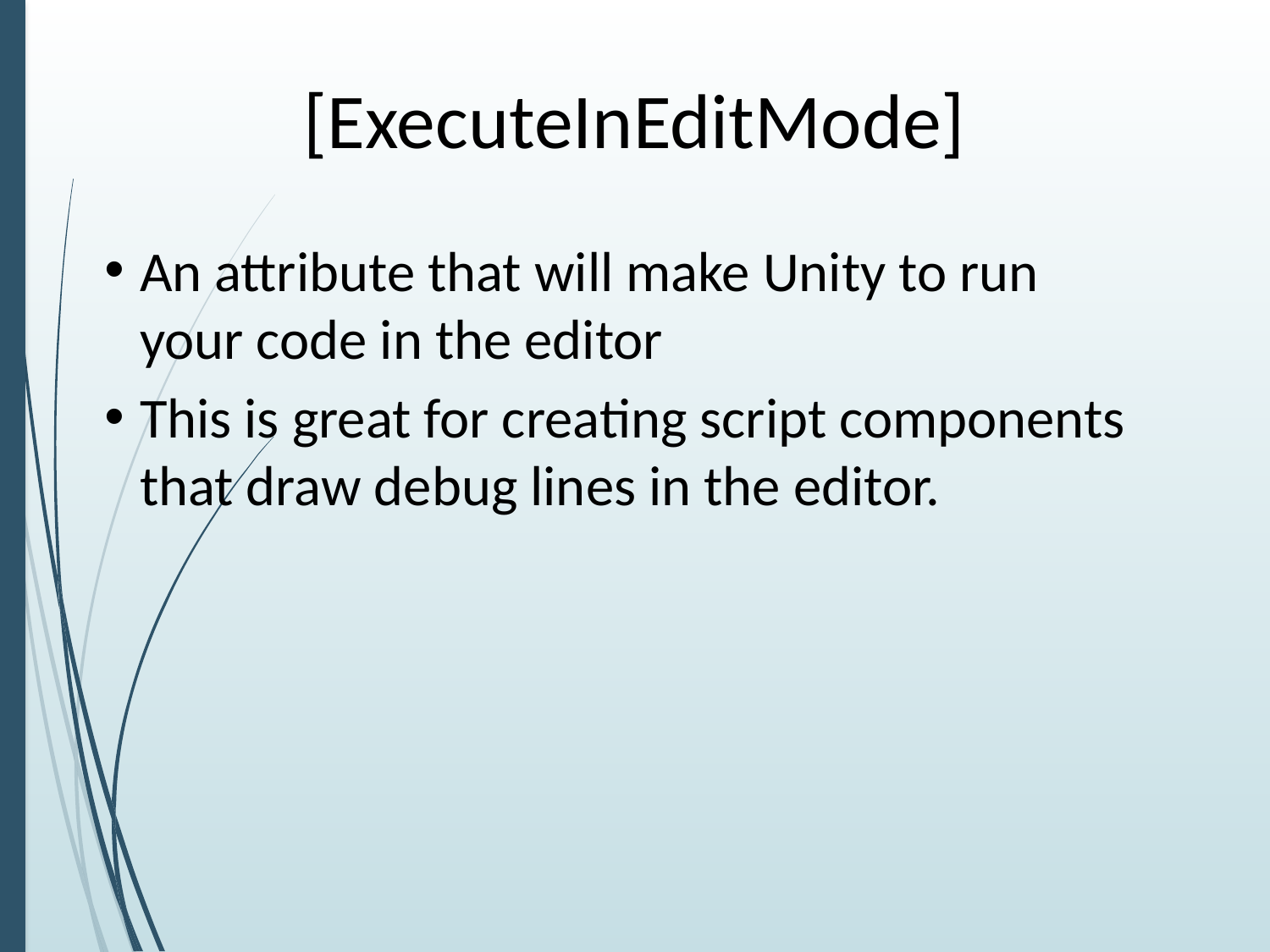

# [ExecuteInEditMode]
An attribute that will make Unity to run your code in the editor
This is great for creating script components that draw debug lines in the editor.